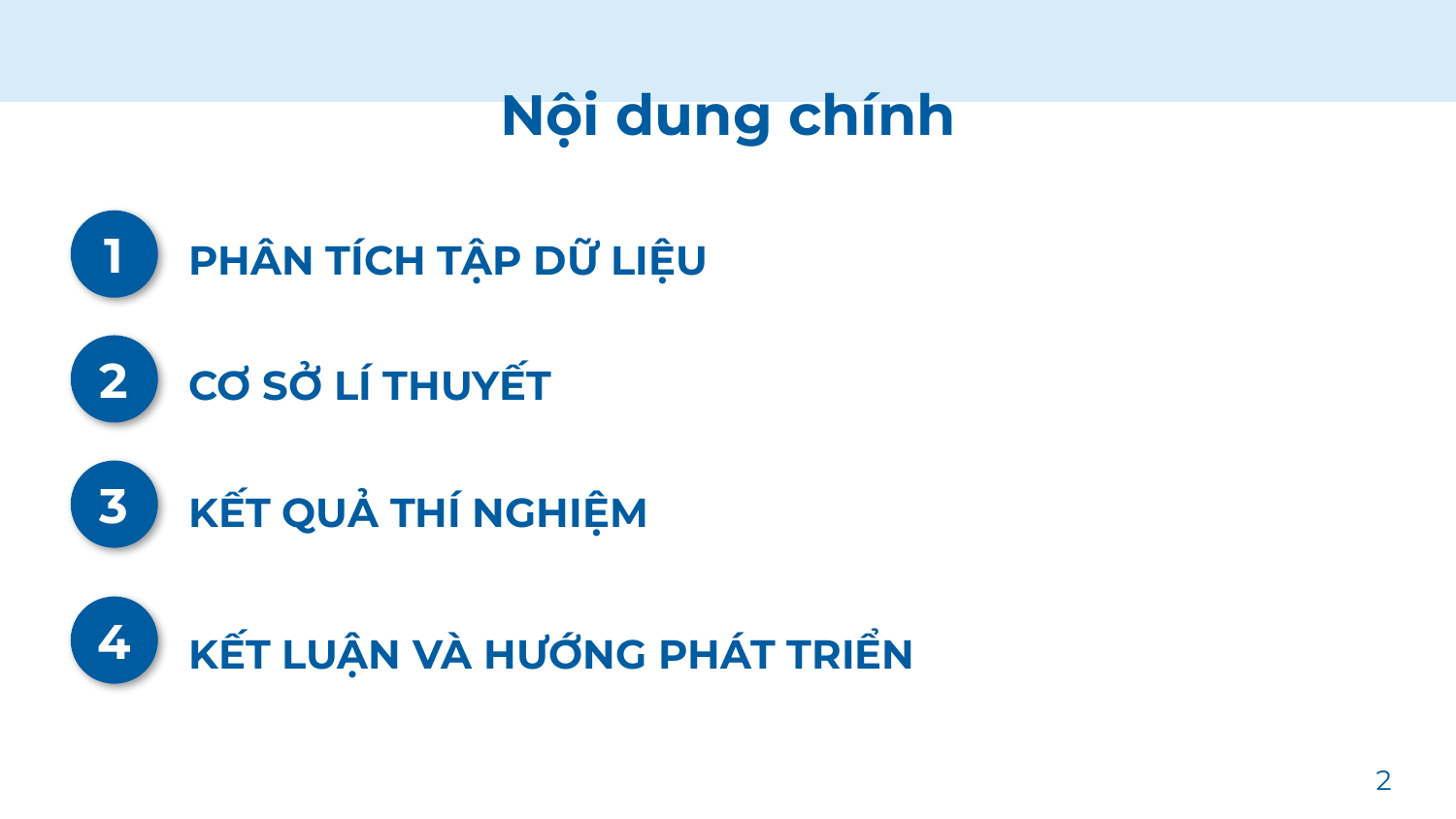

# Nội dung chính
1
PHÂN TÍCH TẬP DỮ LIỆU
2
CƠ SỞ LÍ THUYẾT
3
KẾT QUẢ THÍ NGHIỆM
4
KẾT LUẬN VÀ HƯỚNG PHÁT TRIỂN
2